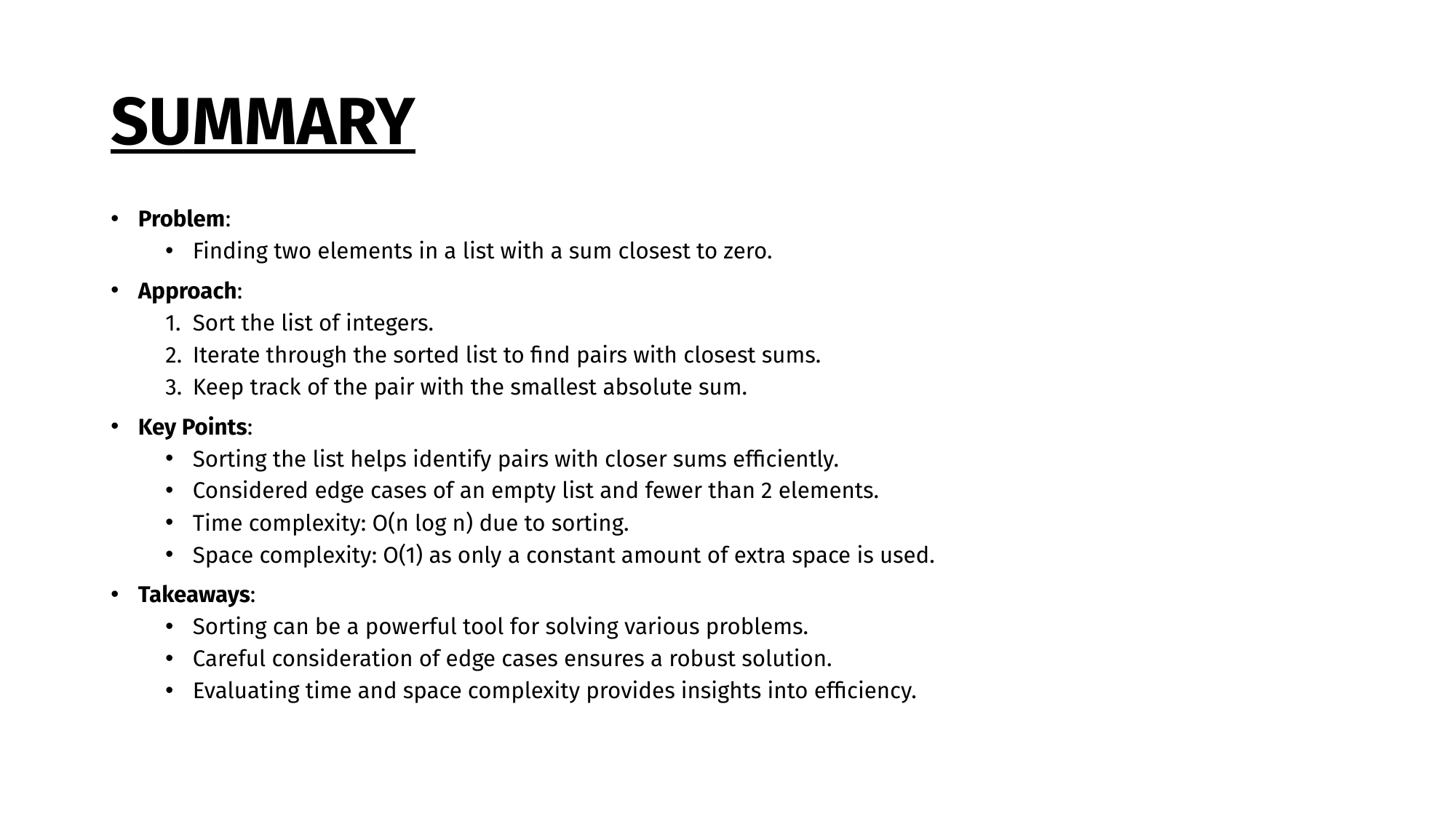

# SUMMARY
Problem:
Finding two elements in a list with a sum closest to zero.
Approach:
Sort the list of integers.
Iterate through the sorted list to find pairs with closest sums.
Keep track of the pair with the smallest absolute sum.
Key Points:
Sorting the list helps identify pairs with closer sums efficiently.
Considered edge cases of an empty list and fewer than 2 elements.
Time complexity: O(n log n) due to sorting.
Space complexity: O(1) as only a constant amount of extra space is used.
Takeaways:
Sorting can be a powerful tool for solving various problems.
Careful consideration of edge cases ensures a robust solution.
Evaluating time and space complexity provides insights into efficiency.